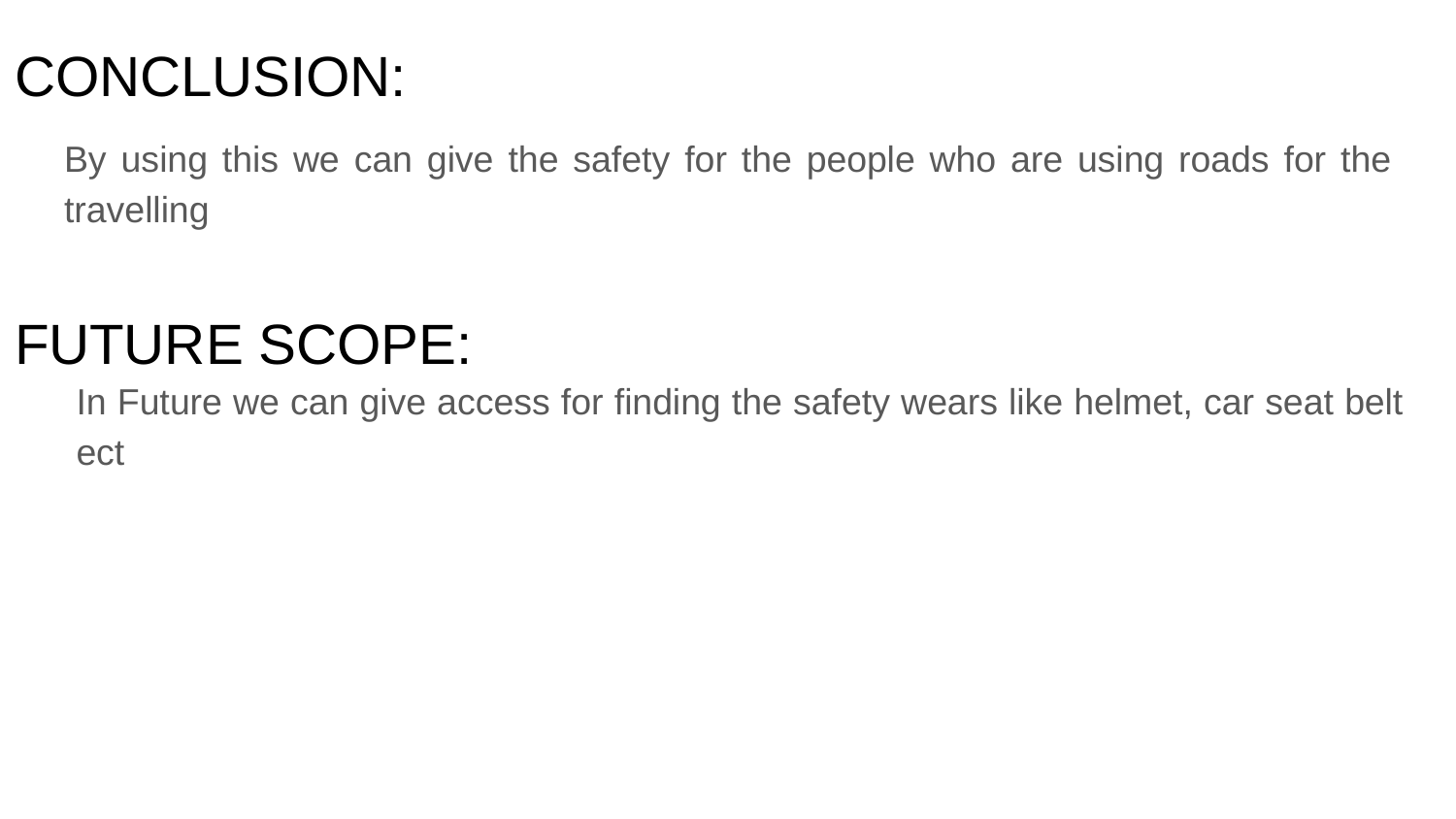

CONCLUSION:
By using this we can give the safety for the people who are using roads for the travelling
FUTURE SCOPE:
In Future we can give access for finding the safety wears like helmet, car seat belt ect